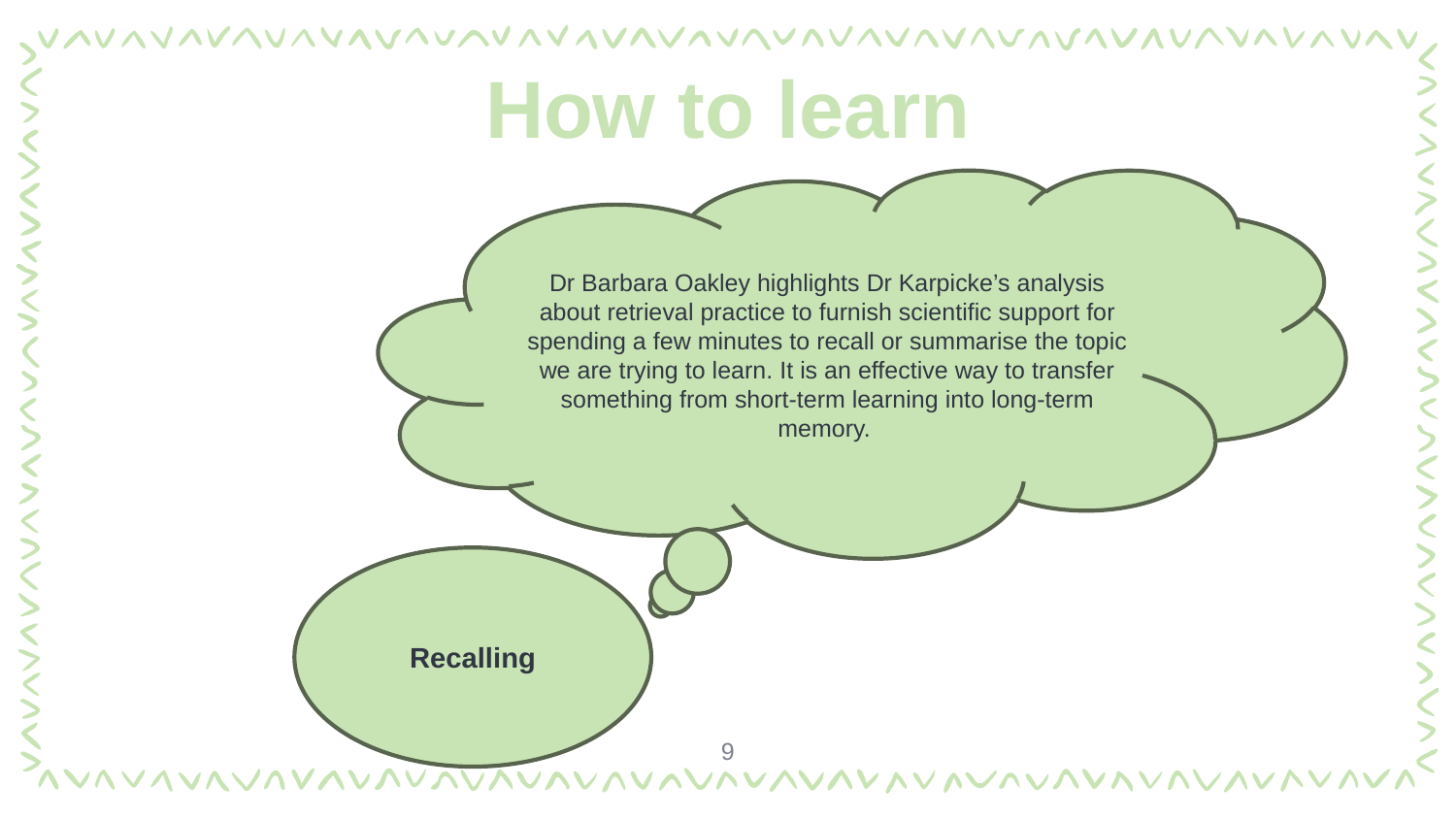

# How to learn
Dr Barbara Oakley highlights Dr Karpicke’s analysis about retrieval practice to furnish scientific support for spending a few minutes to recall or summarise the topic we are trying to learn. It is an effective way to transfer something from short-term learning into long-term memory.
Recalling
9